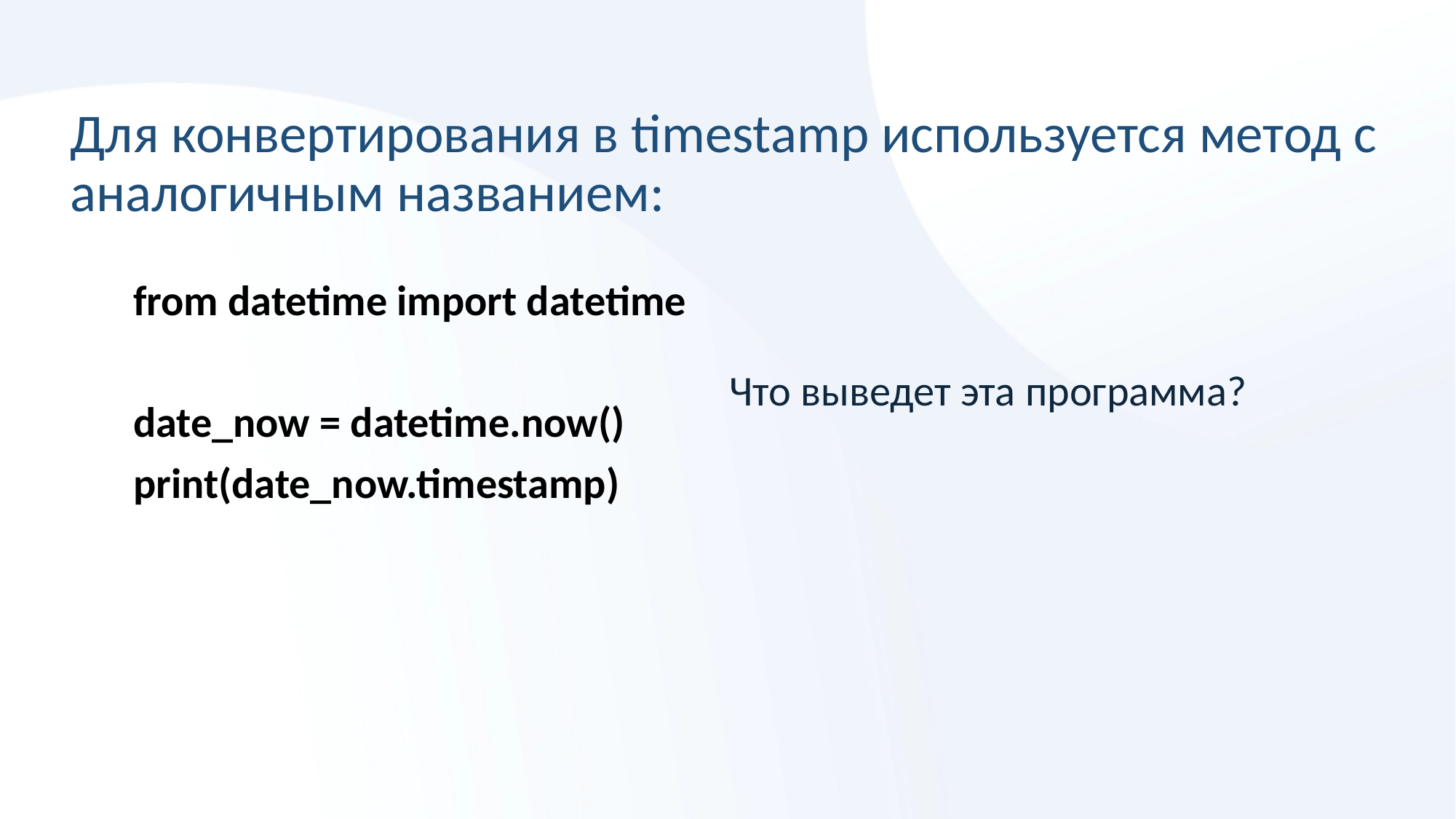

# Для конвертирования в timestamp используется метод с аналогичным названием:
from datetime import datetime

date_now = datetime.now()
print(date_now.timestamp)
Что выведет эта программа?